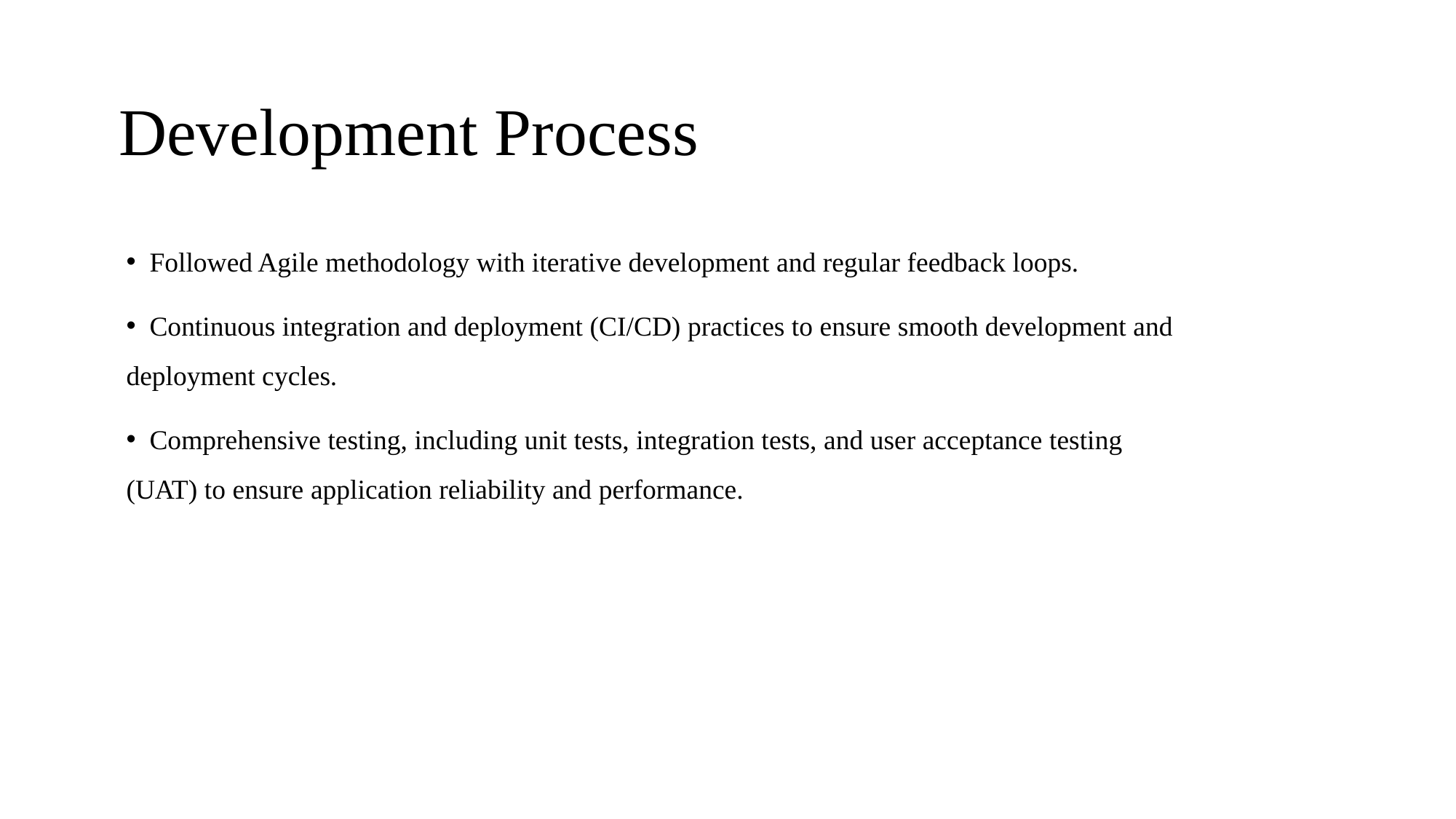

# Development Process
  Followed Agile methodology with iterative development and regular feedback loops.
  Continuous integration and deployment (CI/CD) practices to ensure smooth development and deployment cycles.
  Comprehensive testing, including unit tests, integration tests, and user acceptance testing (UAT) to ensure application reliability and performance.